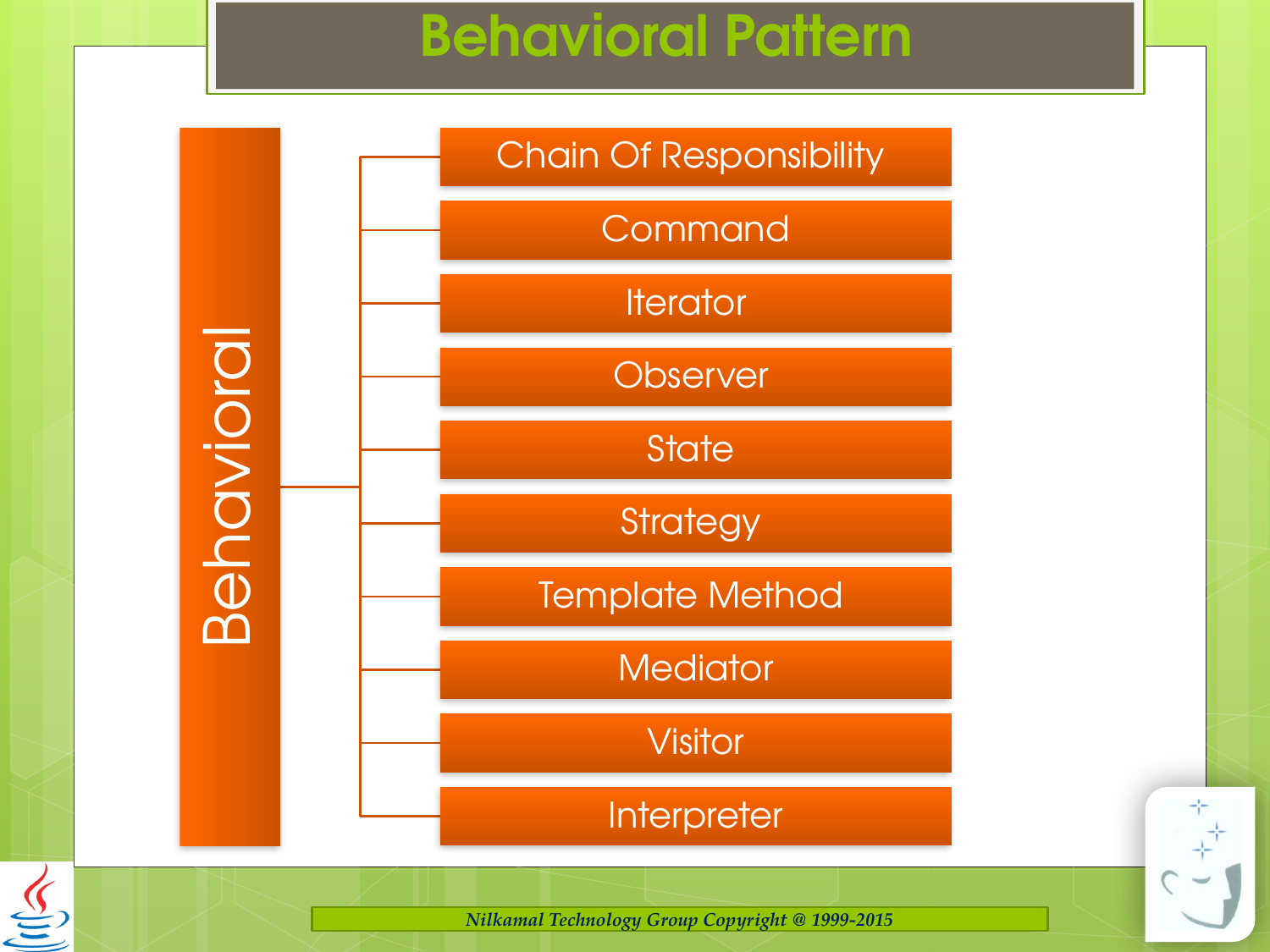

# Behavioral Pattern
Chain Of Responsibility

Command
Iterator
Observer
State
Behavioral
Strategy
Template Method
Mediator
Visitor
Interpreter